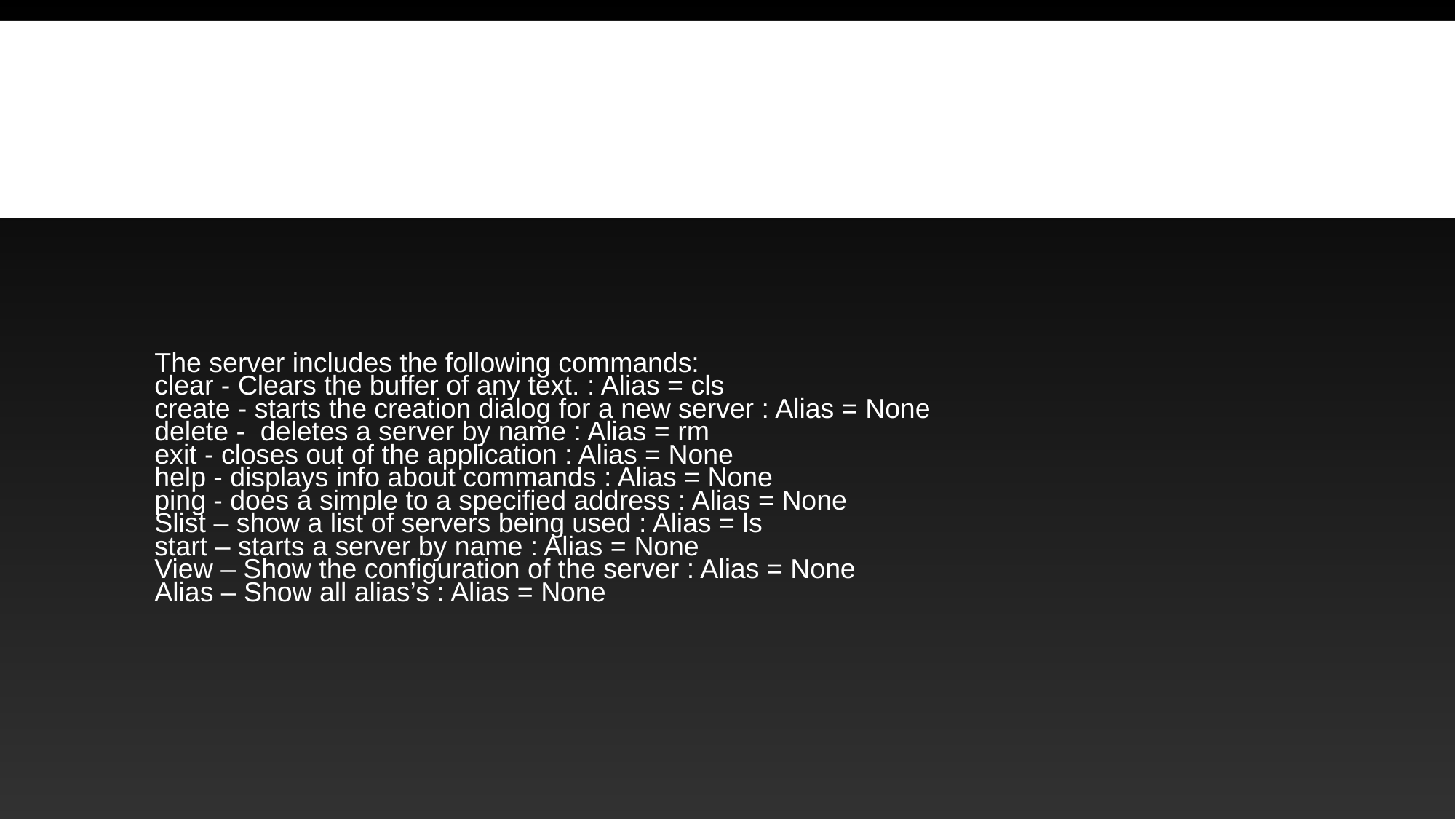

COMMANDS
The server includes the following commands:
clear - Clears the buffer of any text. : Alias = cls
create - starts the creation dialog for a new server : Alias = None
delete -  deletes a server by name : Alias = rm
exit - closes out of the application : Alias = None
help - displays info about commands : Alias = None
ping - does a simple to a specified address : Alias = None
Slist – show a list of servers being used : Alias = ls
start – starts a server by name : Alias = None
View – Show the configuration of the server : Alias = None
Alias – Show all alias’s : Alias = None